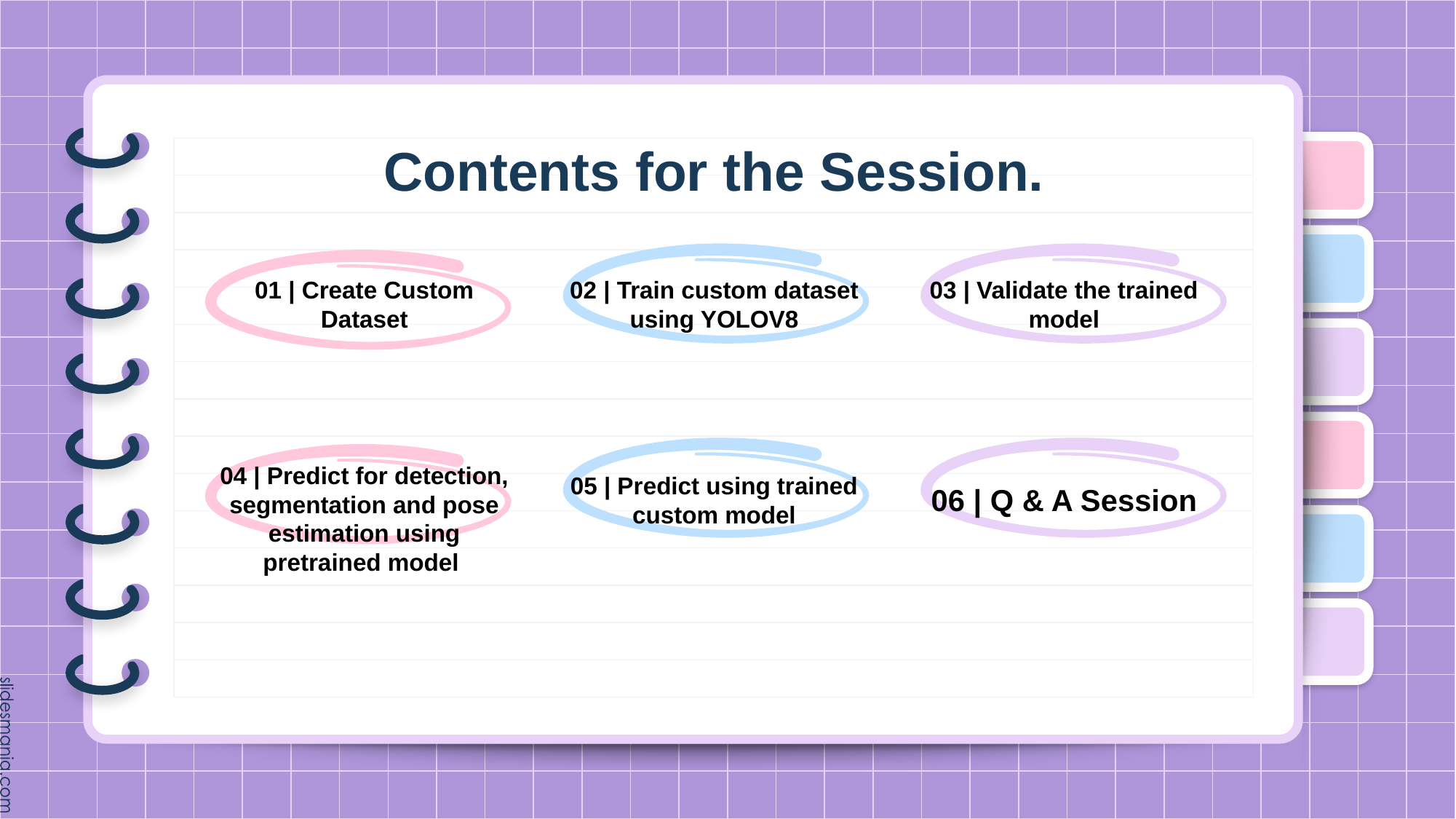

# Contents for the Session.

01 | Create Custom Dataset
02 | Train custom dataset using YOLOV8
03 | Validate the trained model

05 | Predict using trained custom model
06 | Q & A Session
04 | Predict for detection, segmentation and pose estimation using pretrained model